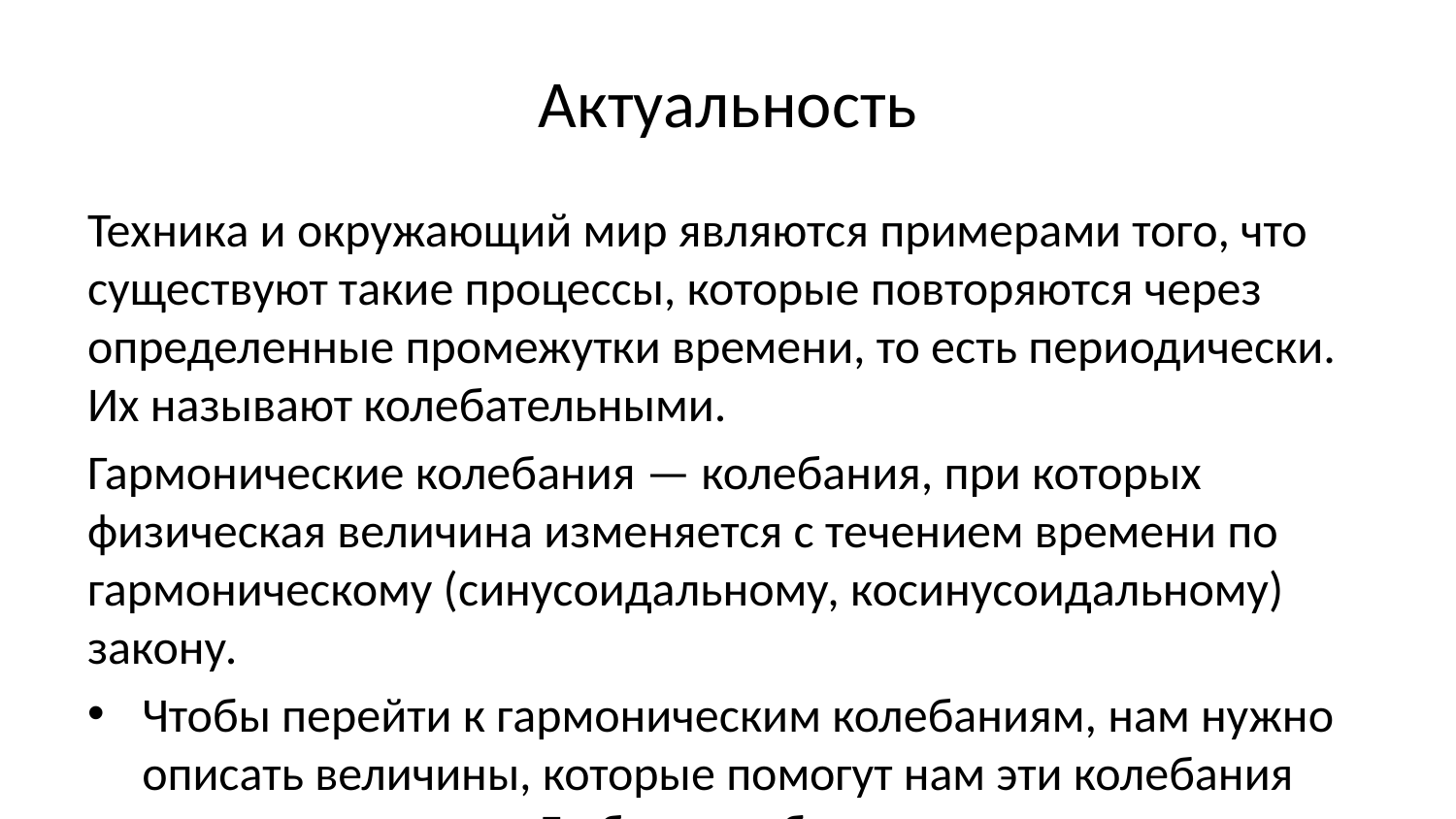

# Актуальность
Техника и окружающий мир являются примерами того, что существуют такие процессы, которые повторяются через определенные промежутки времени, то есть периодически. Их называют колебательными.
Гармонические колебания — колебания, при которых физическая величина изменяется с течением времени по гармоническому (синусоидальному, косинусоидальному) закону.
Чтобы перейти к гармоническим колебаниям, нам нужно описать величины, которые помогут нам эти колебания охарактеризовать. Любое колебательное движение можно описать величинами: период, частота, амплитуда, фаза колебаний.
Колебания делятся на два вида: свободные и вынужденные: - Свободные колебания-Это колебания, которые происходят под действием внутренних сил в колебательной системе.
Вынужденные колебания-это колебания, которые происходят под действием внешней периодически меняющейся силы.
Как установил в 1822 году Фурье, широкий класс периодических функций может быть разложен на сумму тригонометрических компонентов — в ряд Фурье. Другими словами, любое периодическое колебание может быть представлено как сумма гармонических колебаний с соответствующими амплитудами, частотами и начальными фазами. Среди слагаемых этой суммы существует гармоническое колебание с наименьшей частотой, которая называется основной частотой, а само это колебание — первой гармоникой или основным тоном, частоты же всех остальных слагаемых, гармонических колебаний, кратны основной частоте, и эти колебания называются высшими гармониками или обертонами — первым, вторым и т.д.
Для широкого класса систем откликом на гармоническое воздействие является гармоническое колебание (свойство линейности), при этом связь воздействия и отклика является устойчивой характеристикой системы. С учётом предыдущего свойства это позволяет исследовать прохождение колебаний произвольной формы через системы.